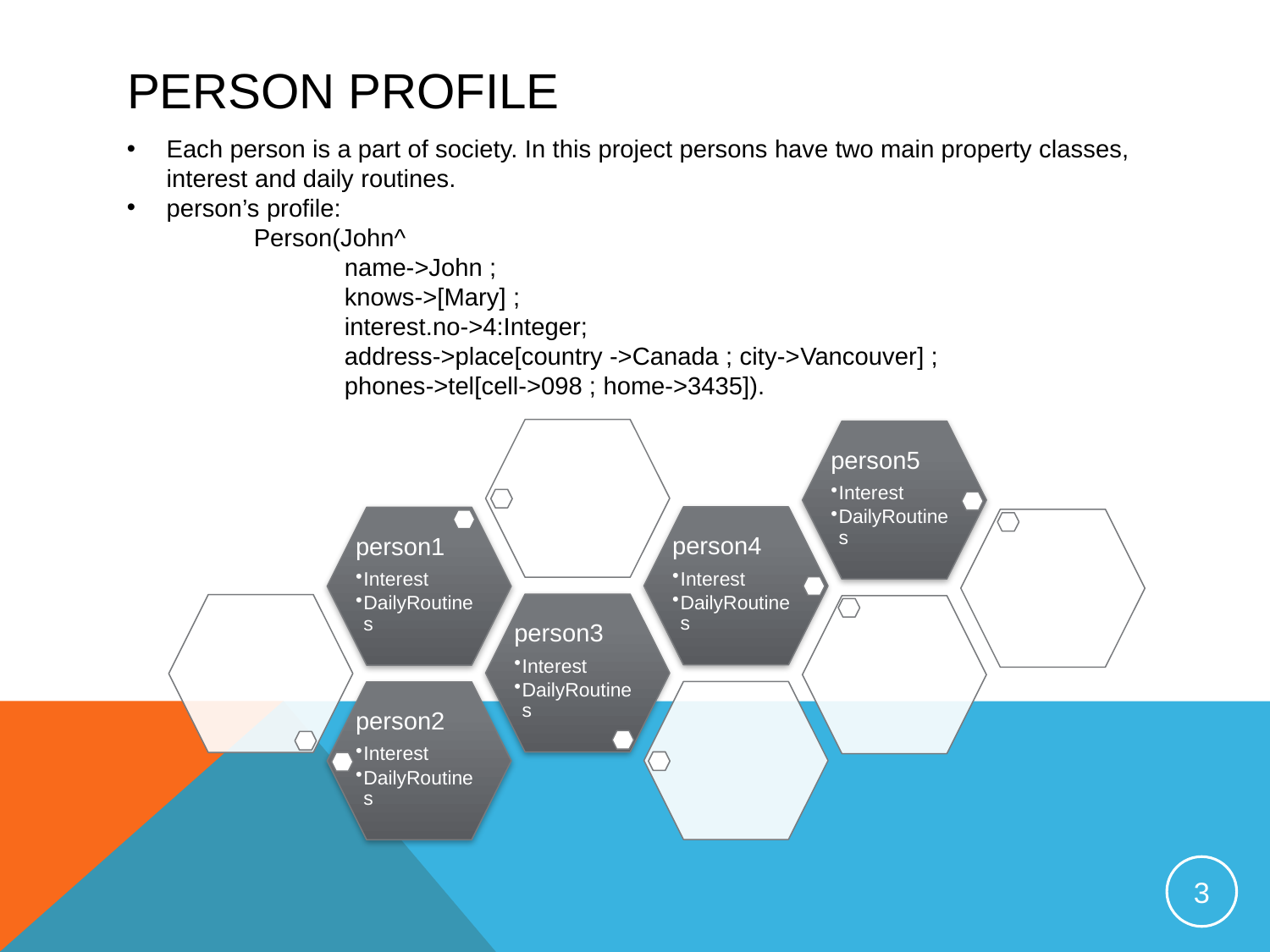

# Person Profile
Each person is a part of society. In this project persons have two main property classes, interest and daily routines.
person’s profile:
	Person(John^
	             name->John ;
	             knows->[Mary] ;
	             interest.no->4:Integer;
	             address->place[country ->Canada ; city->Vancouver] ;
	             phones->tel[cell->098 ; home->3435]).
person2
Interest
DailyRoutines
person3
Interest
DailyRoutines
person1
Interest
DailyRoutines
person4
Interest
DailyRoutines
person5
Interest
DailyRoutines
3